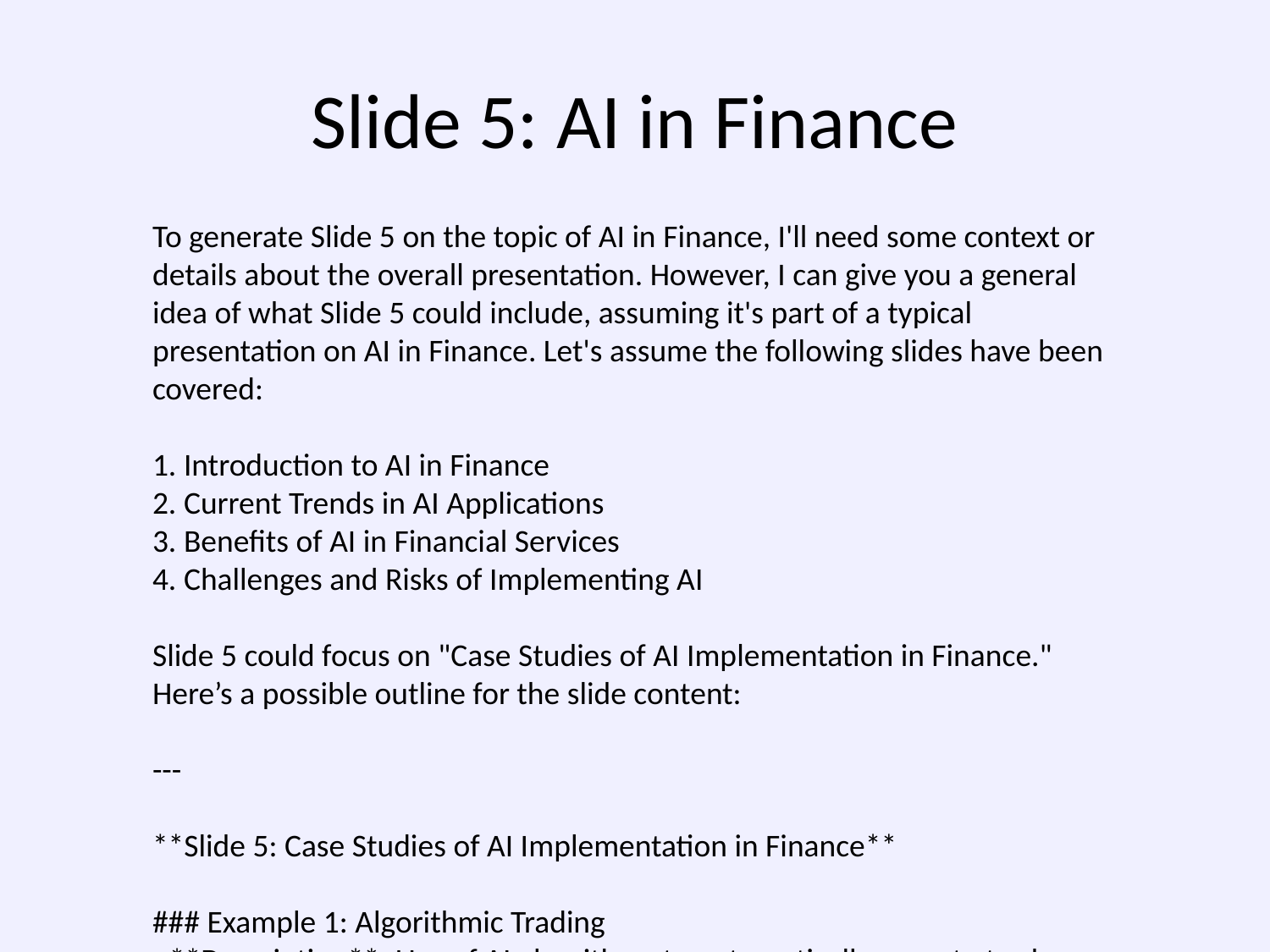

# Slide 5: AI in Finance
To generate Slide 5 on the topic of AI in Finance, I'll need some context or details about the overall presentation. However, I can give you a general idea of what Slide 5 could include, assuming it's part of a typical presentation on AI in Finance. Let's assume the following slides have been covered:

1. Introduction to AI in Finance
2. Current Trends in AI Applications
3. Benefits of AI in Financial Services
4. Challenges and Risks of Implementing AI

Slide 5 could focus on "Case Studies of AI Implementation in Finance." Here’s a possible outline for the slide content:

---

**Slide 5: Case Studies of AI Implementation in Finance**

### Example 1: Algorithmic Trading
- **Description**: Use of AI algorithms to automatically execute trades based on pre-set criteria.
- **Impact**: Increases trading efficiency, reduces human error, and allows for high-frequency trading.

### Example 2: Fraud Detection
- **Description**: AI systems analyze transaction data to detect unusual patterns indicative of fraud.
- **Impact**: Enhances security, reduces losses from fraudulent transactions, and improves trust with customers.

### Example 3: Credit Scoring
- **Description**: Machine learning models assess creditworthiness by analyzing a variety of data points.
- **Impact**: Provides more accurate credit assessments, allows for faster loan approvals, and opens access to credit for underserved populations.

### Example 4: Customer Service Chatbots
- **Description**: AI-powered chatbots handle customer inquiries and provide support.
- **Impact**: Offers 24/7 customer support, reduces operational costs, and improves customer satisfaction.

---

Consider complementing the content with visual elements like charts, graphs, or quotes from industry leaders to make the slide more engaging. If you have more specific themes or requests, feel free to let me know!